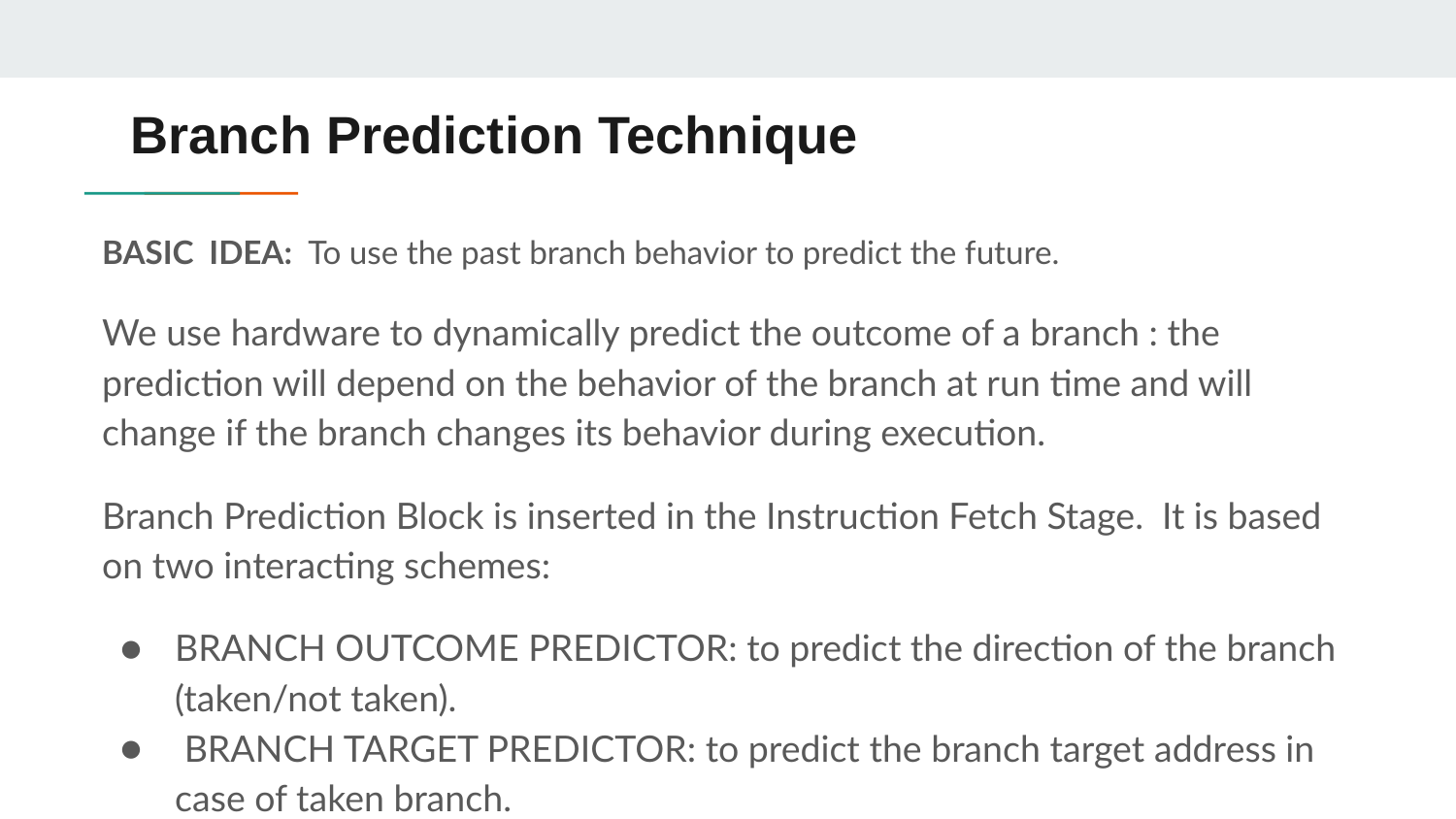

# Branch Prediction Technique
BASIC  IDEA:  To use the past branch behavior to predict the future.
We use hardware to dynamically predict the outcome of a branch : the prediction will depend on the behavior of the branch at run time and will change if the branch changes its behavior during execution.
Branch Prediction Block is inserted in the Instruction Fetch Stage.  It is based on two interacting schemes:
BRANCH OUTCOME PREDICTOR: to predict the direction of the branch (taken/not taken).
 BRANCH TARGET PREDICTOR: to predict the branch target address in case of taken branch.